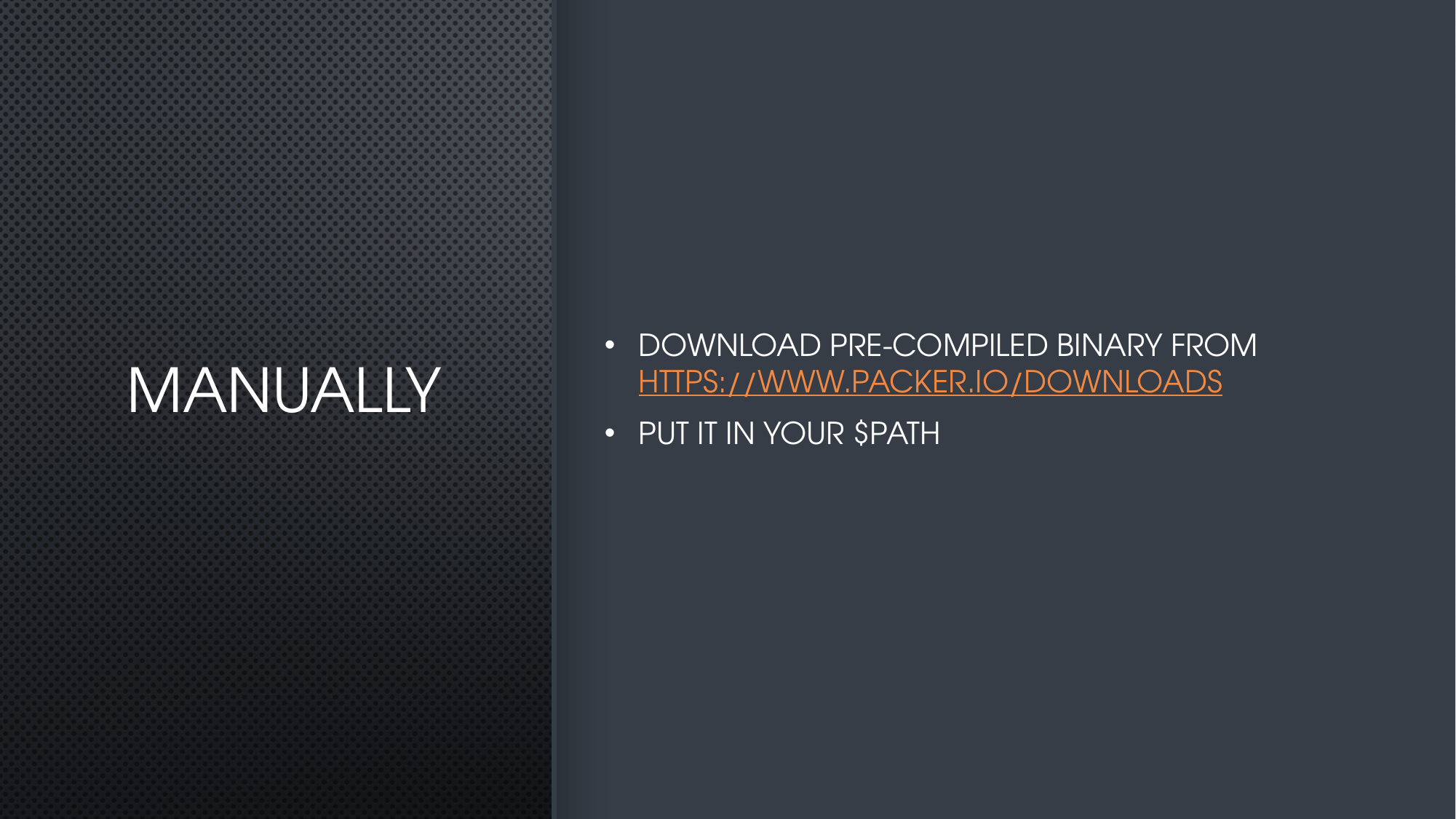

# manually
Download pre-compiled binary from https://www.packer.io/downloads
Put it in your $path